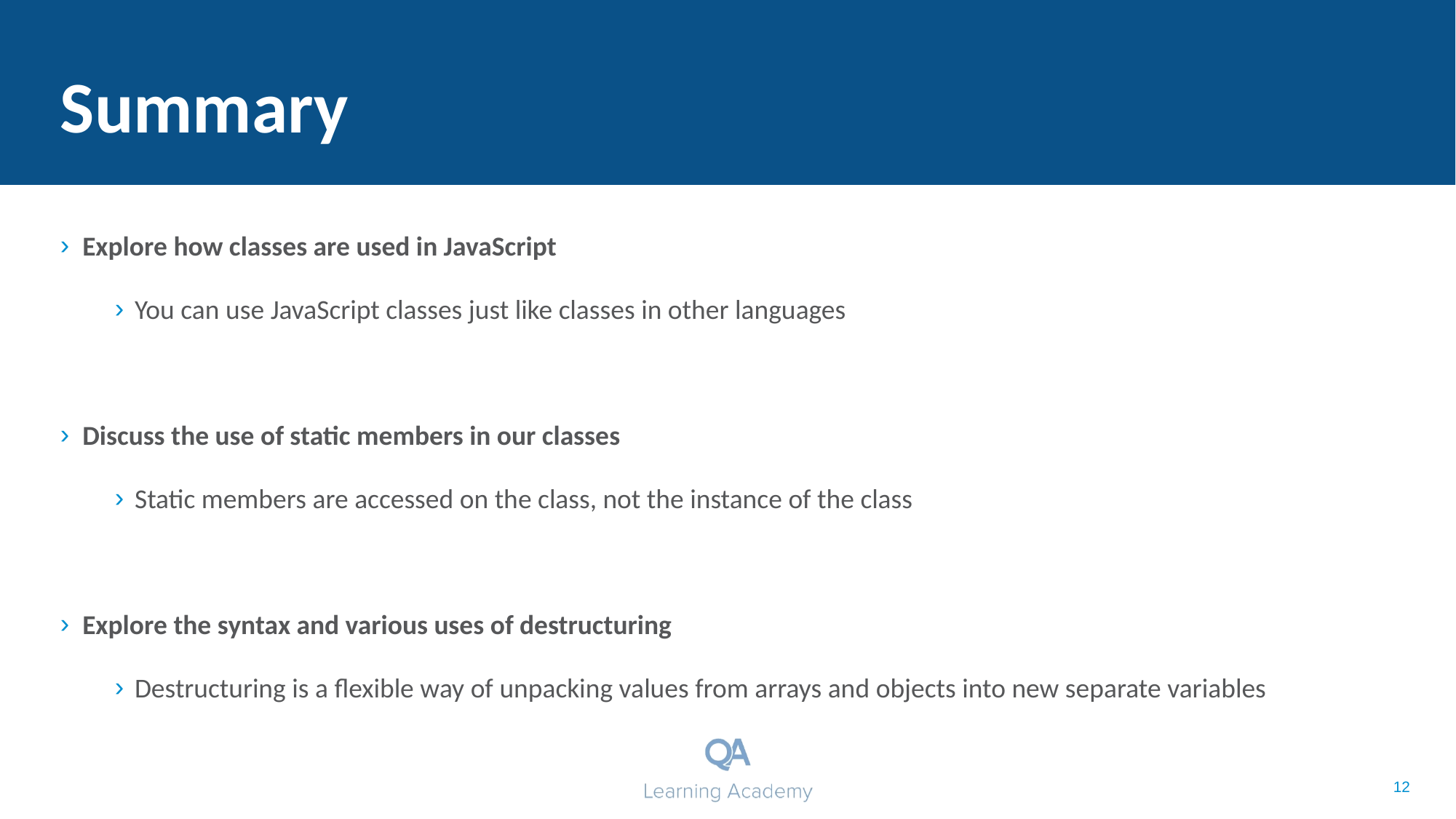

# Summary
Explore how classes are used in JavaScript
You can use JavaScript classes just like classes in other languages

Discuss the use of static members in our classes
Static members are accessed on the class, not the instance of the class

Explore the syntax and various uses of destructuring
Destructuring is a flexible way of unpacking values from arrays and objects into new separate variables